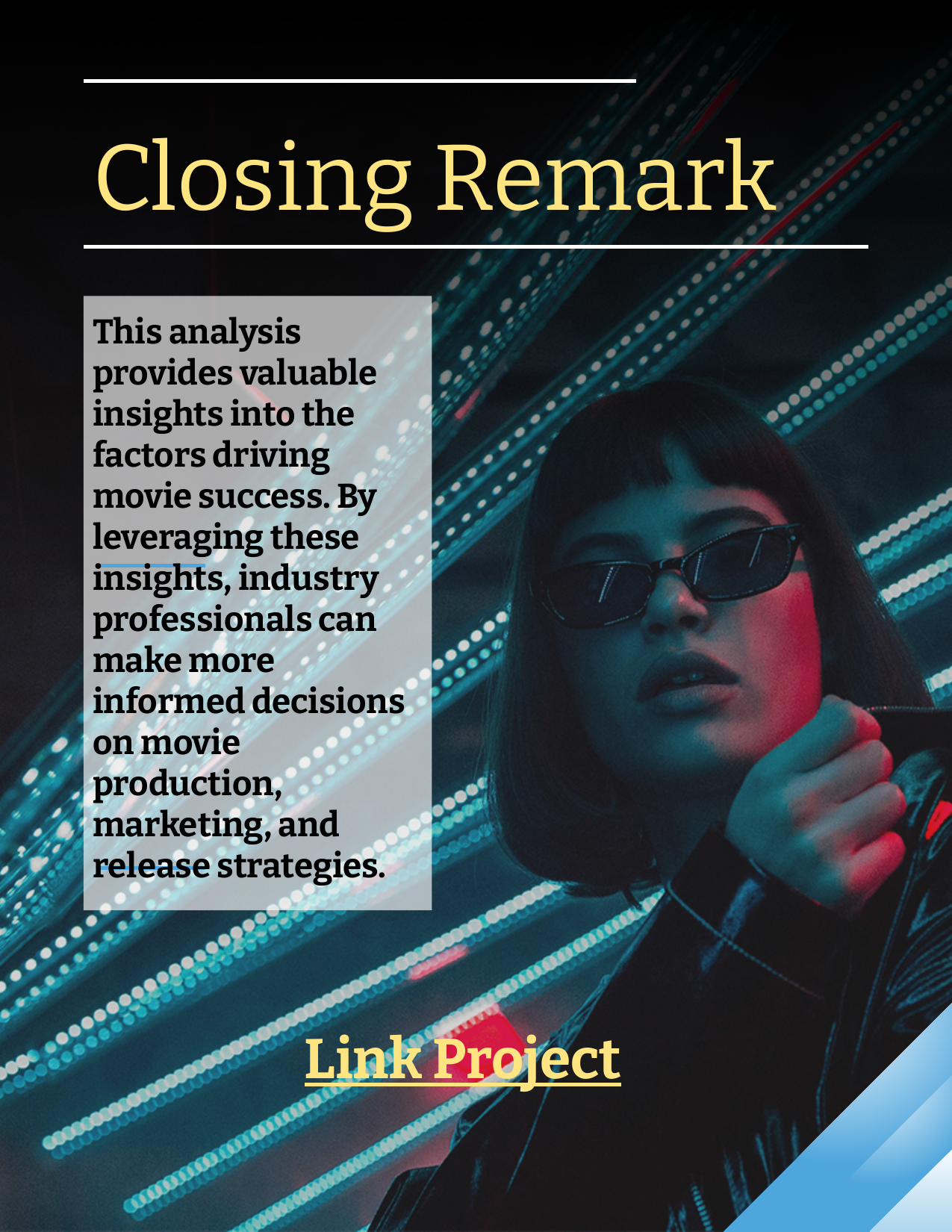

Closing Remark
This analysis provides valuable insights into the factors driving movie success. By leveraging these insights, industry professionals can make more informed decisions on movie production, marketing, and release strategies.
Link Project